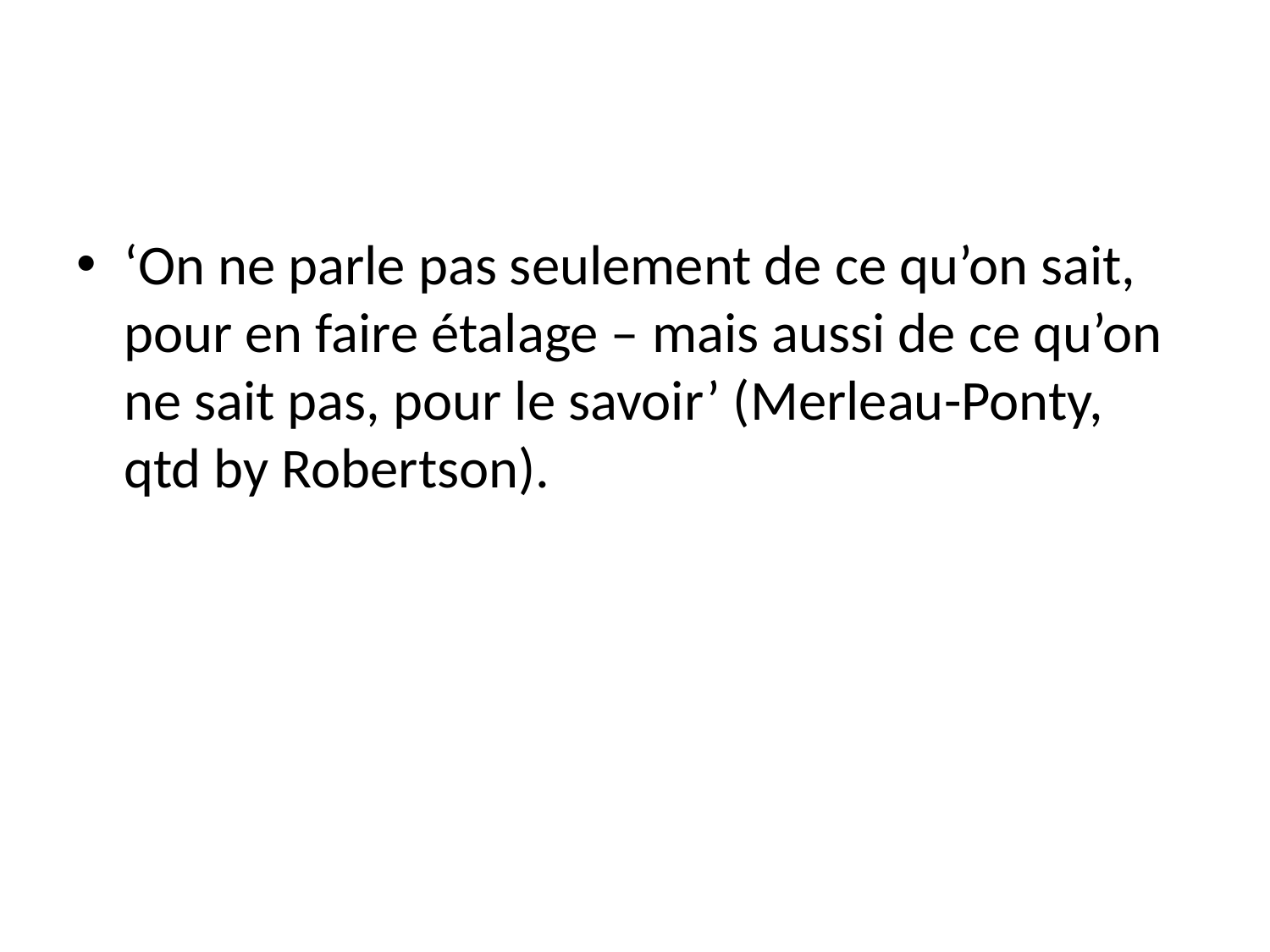

#
‘On ne parle pas seulement de ce qu’on sait, pour en faire étalage – mais aussi de ce qu’on ne sait pas, pour le savoir’ (Merleau-Ponty, qtd by Robertson).